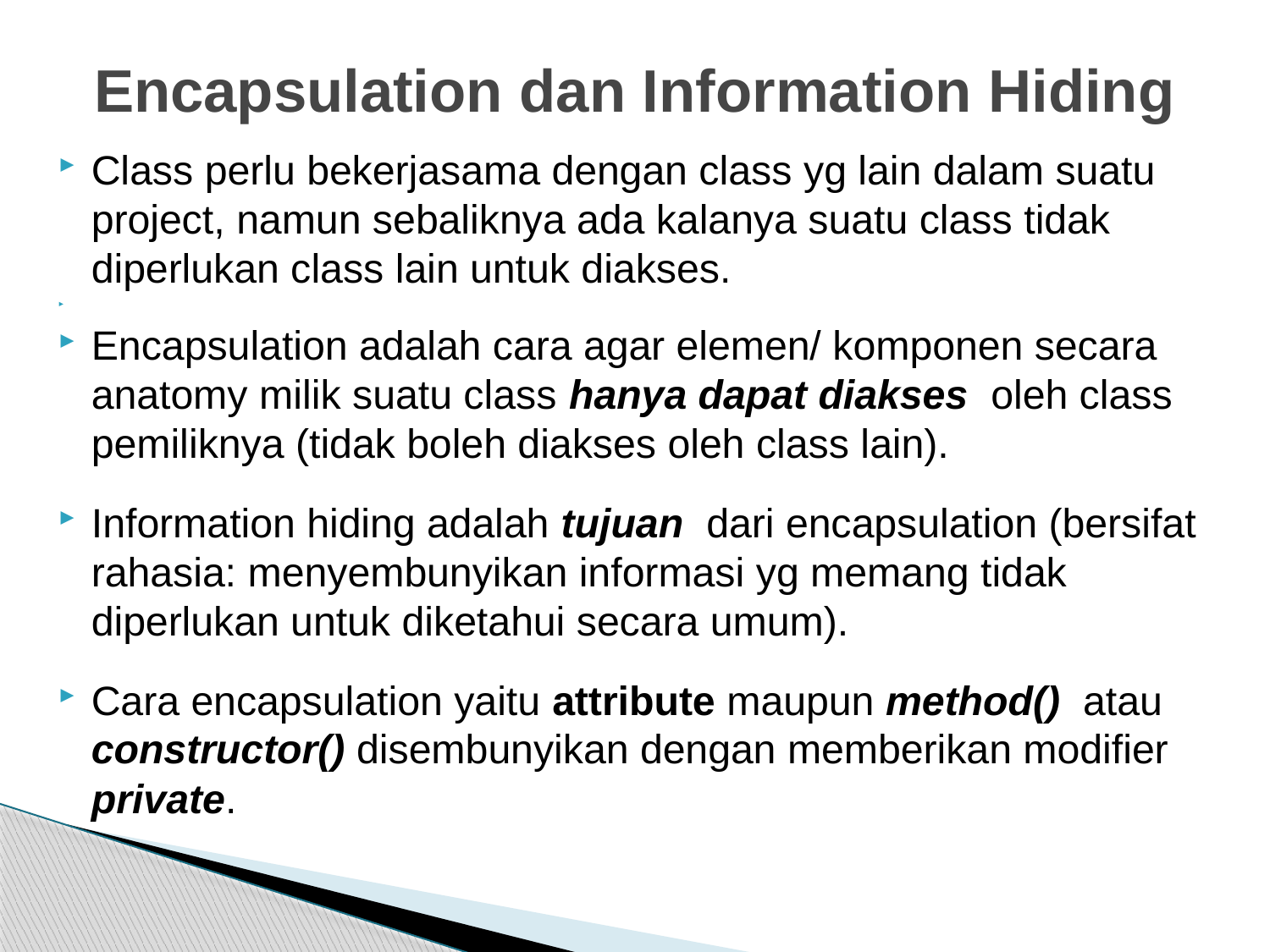

# Encapsulation dan Information Hiding
Class perlu bekerjasama dengan class yg lain dalam suatu project, namun sebaliknya ada kalanya suatu class tidak diperlukan class lain untuk diakses.

Encapsulation adalah cara agar elemen/ komponen secara anatomy milik suatu class hanya dapat diakses  oleh class pemiliknya (tidak boleh diakses oleh class lain).

Information hiding adalah tujuan  dari encapsulation (bersifat rahasia: menyembunyikan informasi yg memang tidak diperlukan untuk diketahui secara umum).

Cara encapsulation yaitu attribute maupun method()  atau constructor() disembunyikan dengan memberikan modifier private.